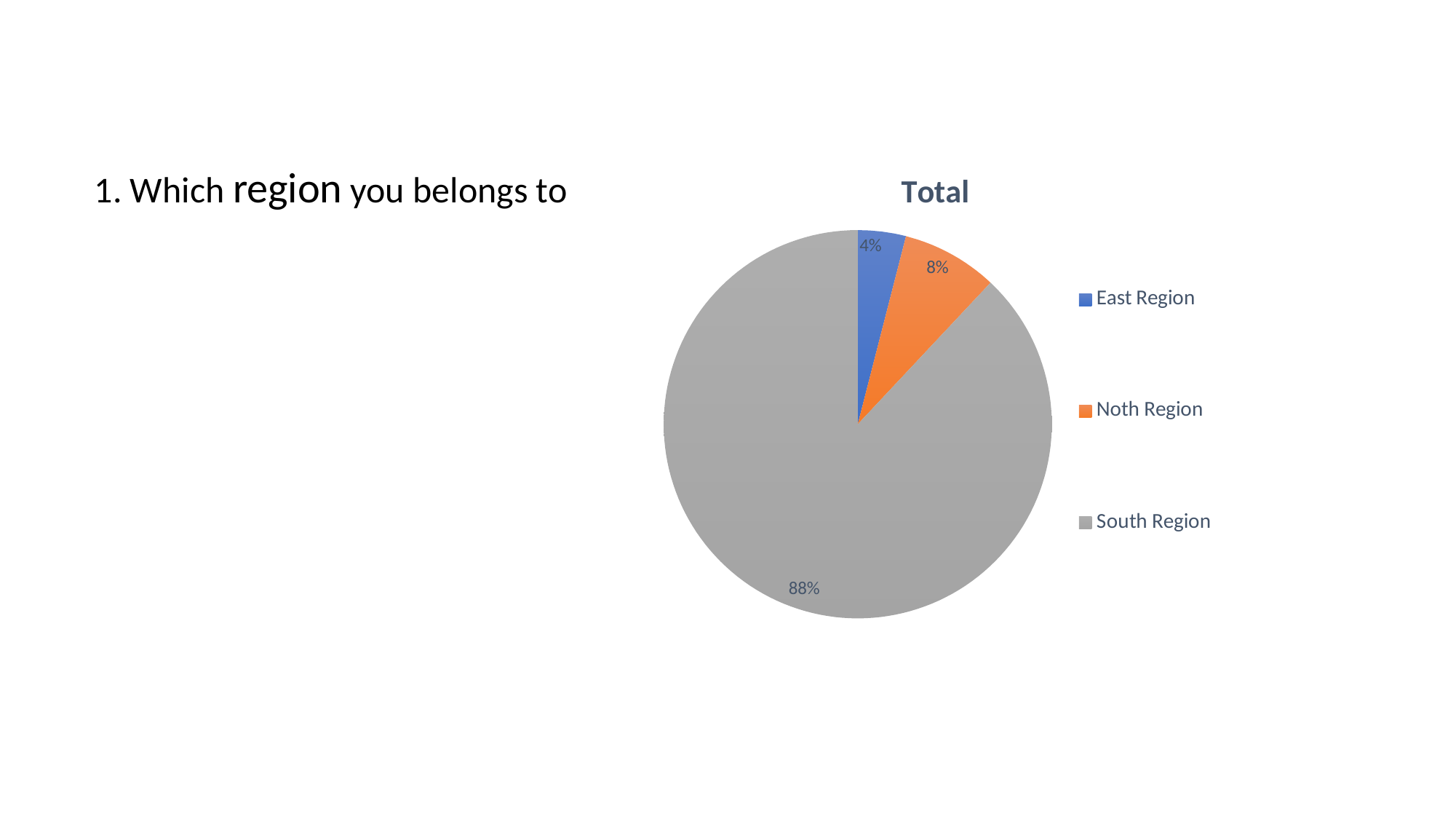

# 1. Which region you belongs to

### Chart:

| Category | Total |
|---|---|
| East Region | 1.0 |
| Noth Region | 2.0 |
| South Region | 22.0 |